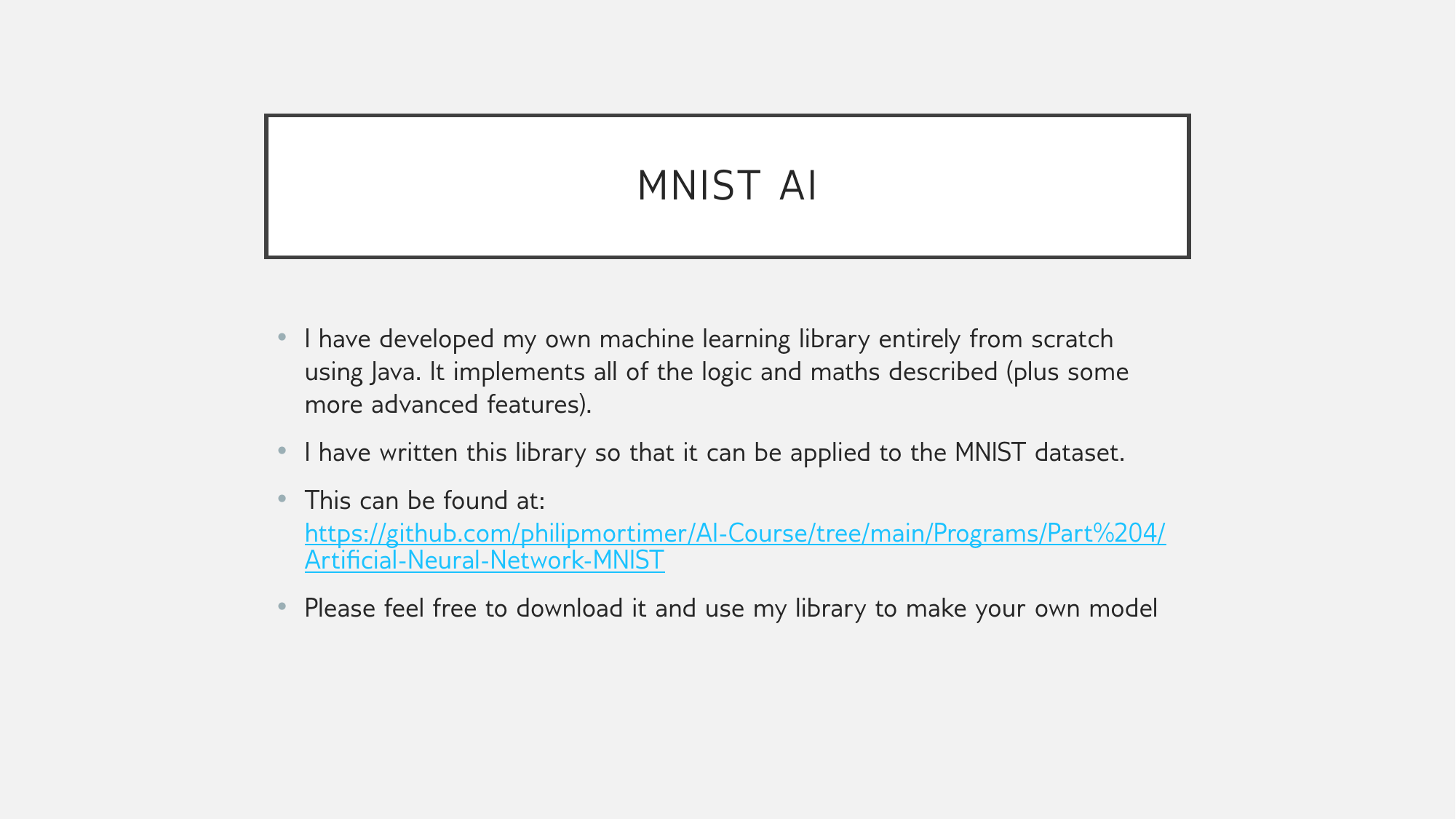

# MNIST AI
I have developed my own machine learning library entirely from scratch using Java. It implements all of the logic and maths described (plus some more advanced features).
I have written this library so that it can be applied to the MNIST dataset.
This can be found at: https://github.com/philipmortimer/AI-Course/tree/main/Programs/Part%204/Artificial-Neural-Network-MNIST
Please feel free to download it and use my library to make your own model